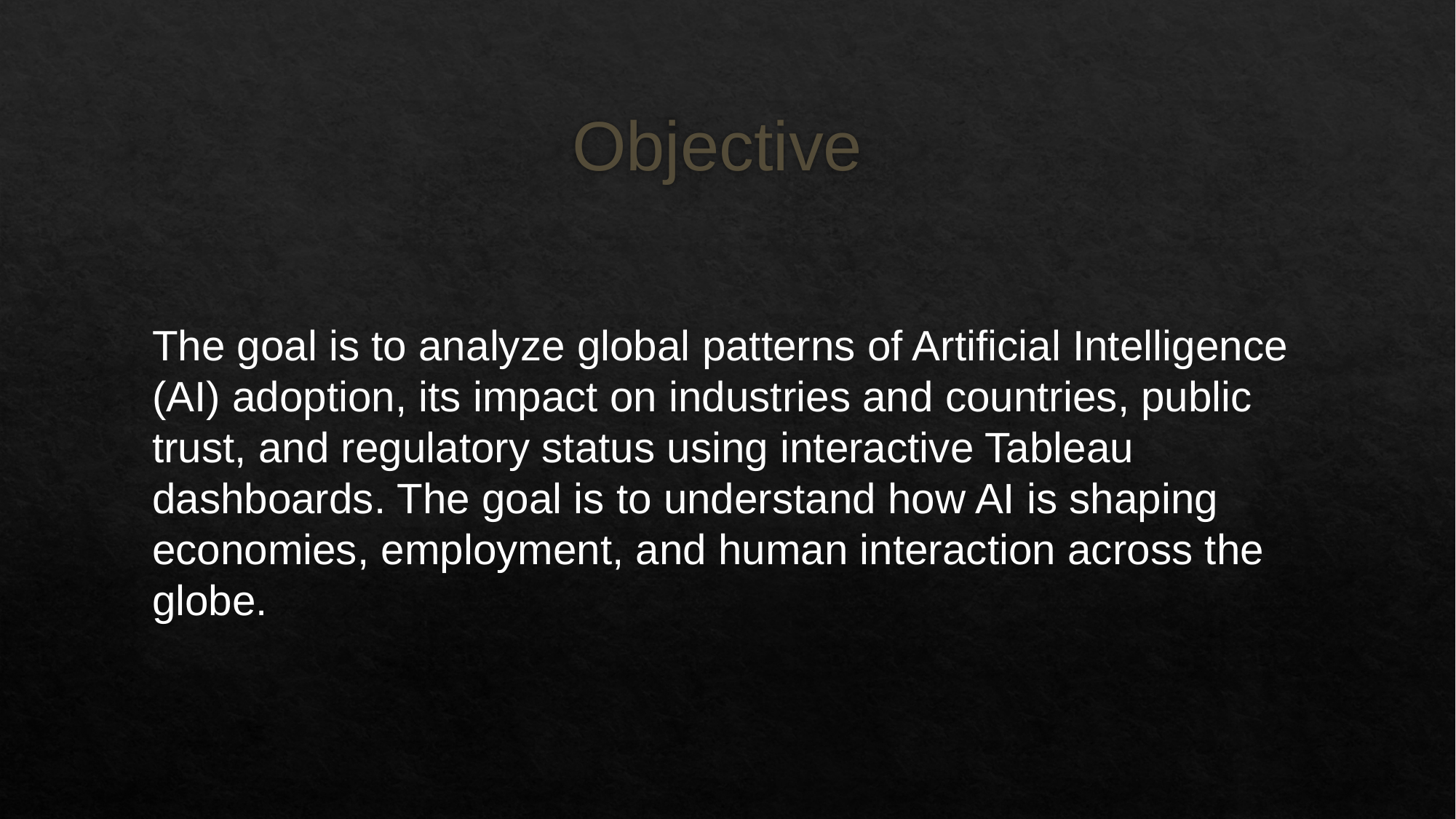

# Objective
The goal is to analyze global patterns of Artificial Intelligence (AI) adoption, its impact on industries and countries, public trust, and regulatory status using interactive Tableau dashboards. The goal is to understand how AI is shaping economies, employment, and human interaction across the globe.